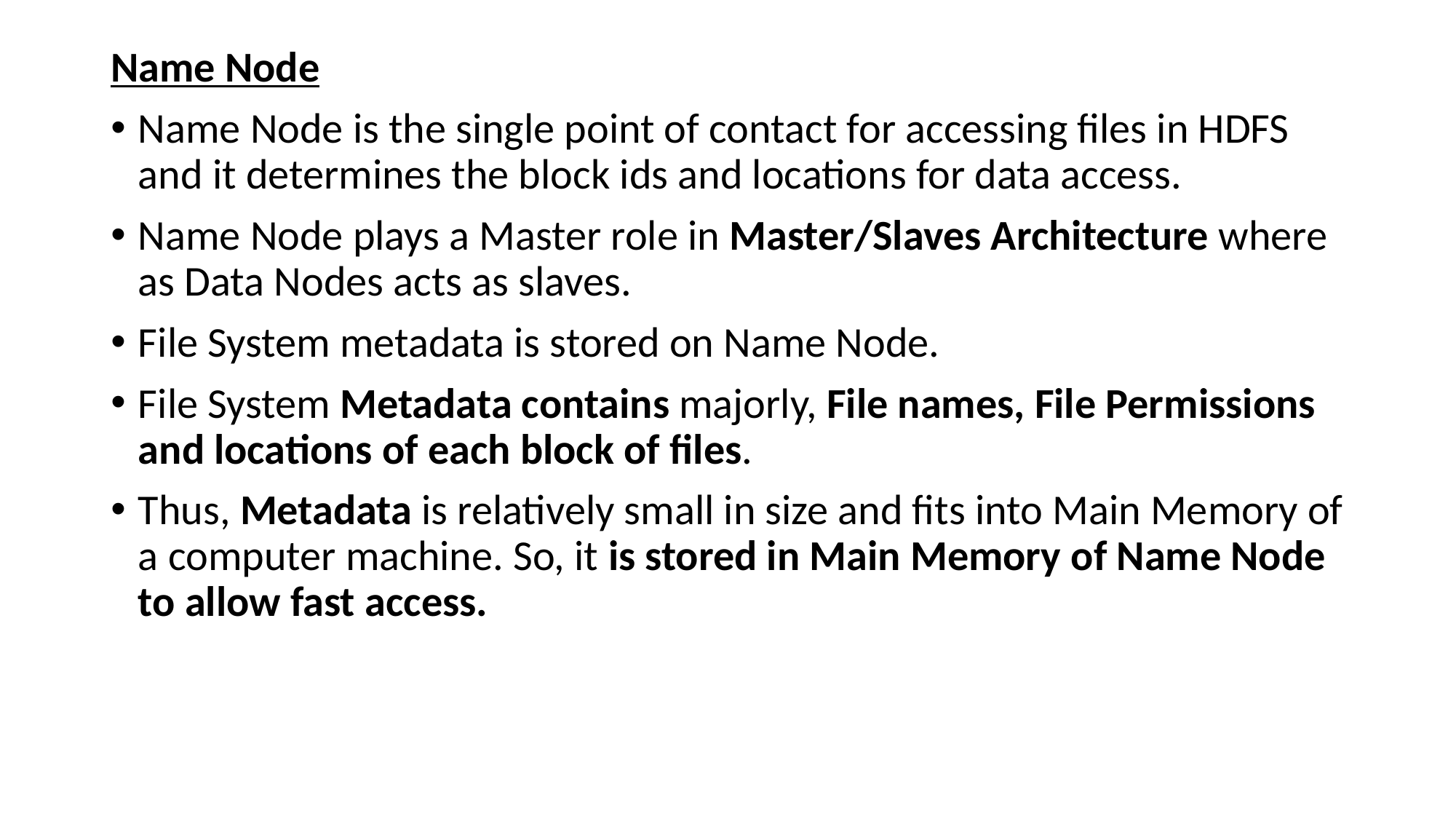

Name Node
Name Node is the single point of contact for accessing files in HDFS and it determines the block ids and locations for data access.
Name Node plays a Master role in Master/Slaves Architecture where as Data Nodes acts as slaves.
File System metadata is stored on Name Node.
File System Metadata contains majorly, File names, File Permissions and locations of each block of files.
Thus, Metadata is relatively small in size and fits into Main Memory of a computer machine. So, it is stored in Main Memory of Name Node to allow fast access.